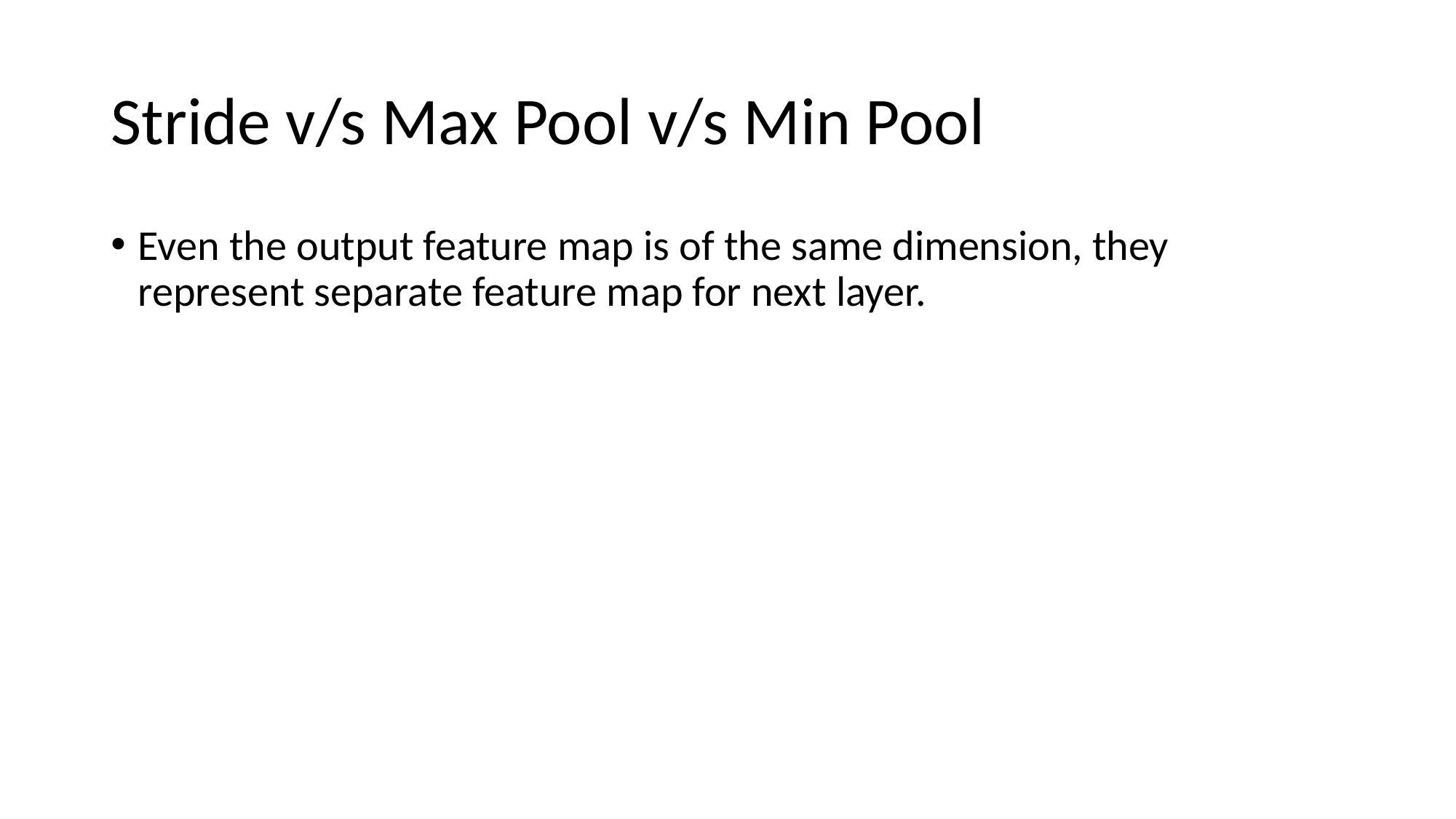

# Stride v/s Max Pool v/s Min Pool
Even the output feature map is of the same dimension, they represent separate feature map for next layer.